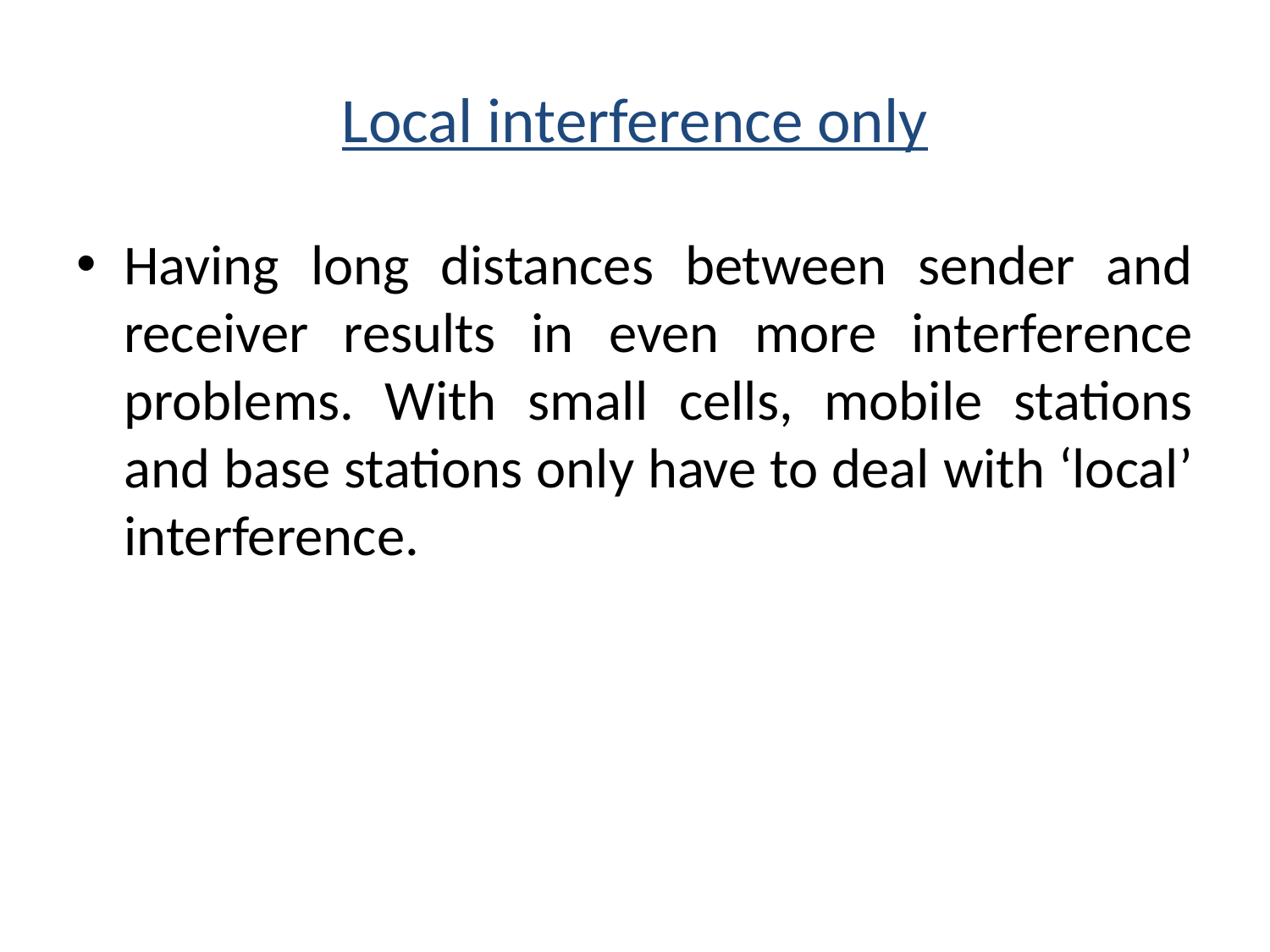

# Local interference only
Having long distances between sender and receiver results in even more interference problems. With small cells, mobile stations and base stations only have to deal with ‘local’ interference.